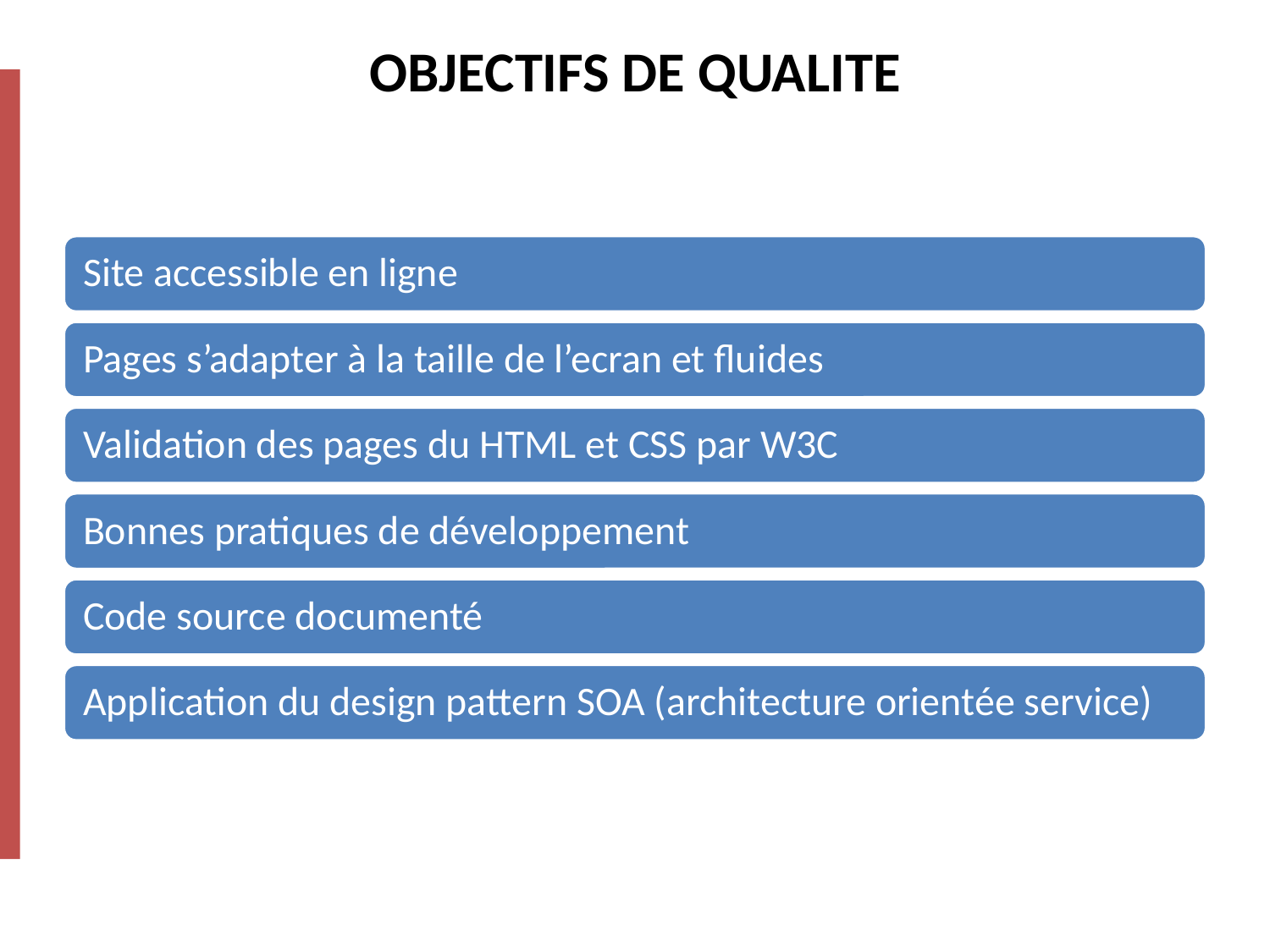

# OBJECTIFS DE QUALITE
Site accessible en ligne
Pages s’adapter à la taille de l’ecran et fluides
Validation des pages du HTML et CSS par W3C
Bonnes pratiques de développement
Code source documenté
Application du design pattern SOA (architecture orientée service)